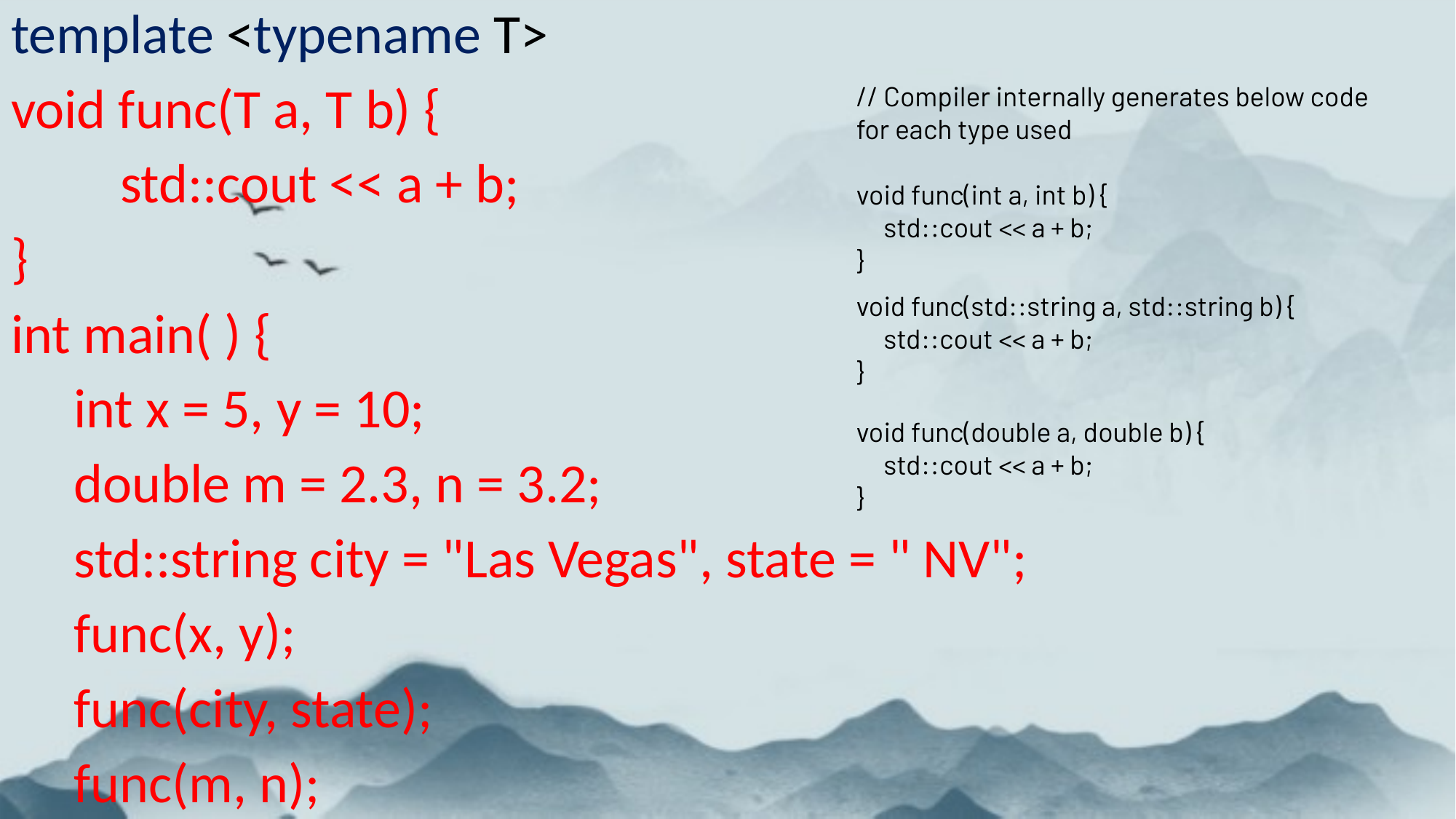

template <typename T>
void func(T a, T b) {
	std::cout << a + b;
}
int main( ) {
     int x = 5, y = 10;
     double m = 2.3, n = 3.2;
     std::string city = "Las Vegas", state = " NV";
     func(x, y);
     func(city, state);
     func(m, n);
}
// Compiler internally generates below code for each type used

void func(int a, int b) {
     std::cout << a + b;
}
void func(std::string a, std::string b) {
     std::cout << a + b;
}
void func(double a, double b) {
     std::cout << a + b;
}